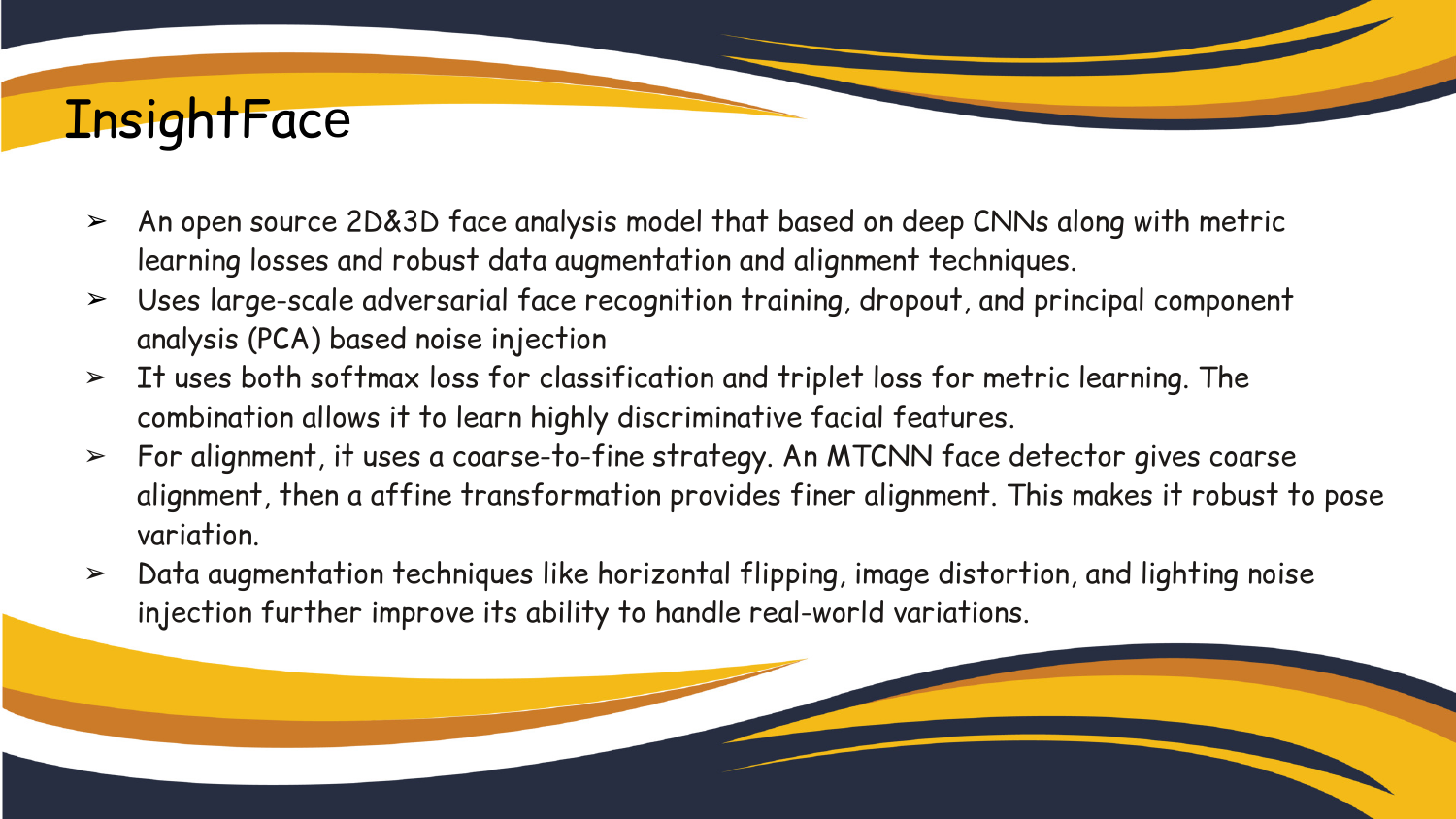

# InsightFace
An open source 2D&3D face analysis model that based on deep CNNs along with metric learning losses and robust data augmentation and alignment techniques.
Uses large-scale adversarial face recognition training, dropout, and principal component analysis (PCA) based noise injection
It uses both softmax loss for classification and triplet loss for metric learning. The combination allows it to learn highly discriminative facial features.
For alignment, it uses a coarse-to-fine strategy. An MTCNN face detector gives coarse alignment, then a affine transformation provides finer alignment. This makes it robust to pose variation.
Data augmentation techniques like horizontal flipping, image distortion, and lighting noise injection further improve its ability to handle real-world variations.